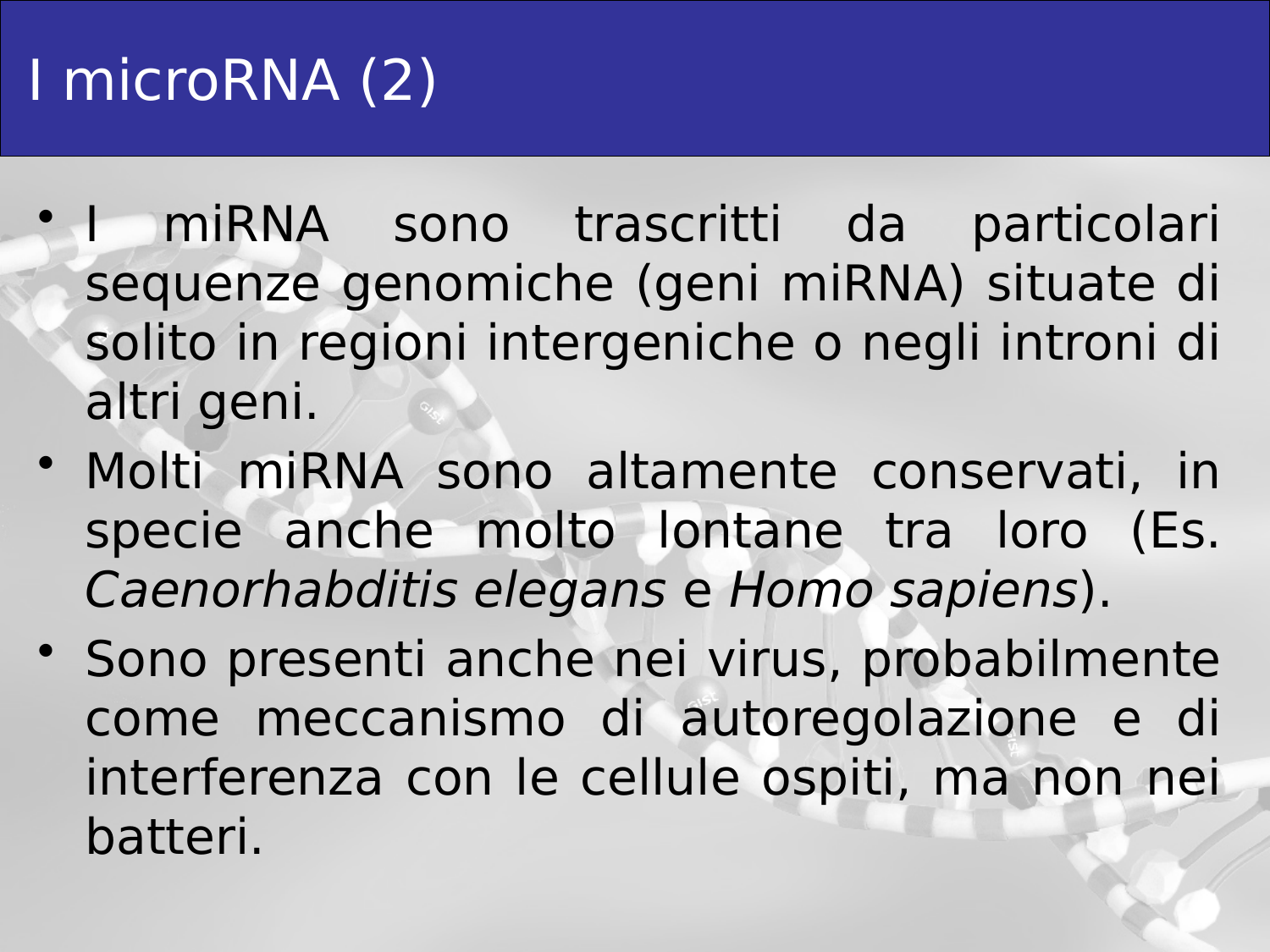

# I microRNA (2)
I miRNA sono trascritti da particolari sequenze genomiche (geni miRNA) situate di solito in regioni intergeniche o negli introni di altri geni.
Molti miRNA sono altamente conservati, in specie anche molto lontane tra loro (Es. Caenorhabditis elegans e Homo sapiens).
Sono presenti anche nei virus, probabilmente come meccanismo di autoregolazione e di interferenza con le cellule ospiti, ma non nei batteri.